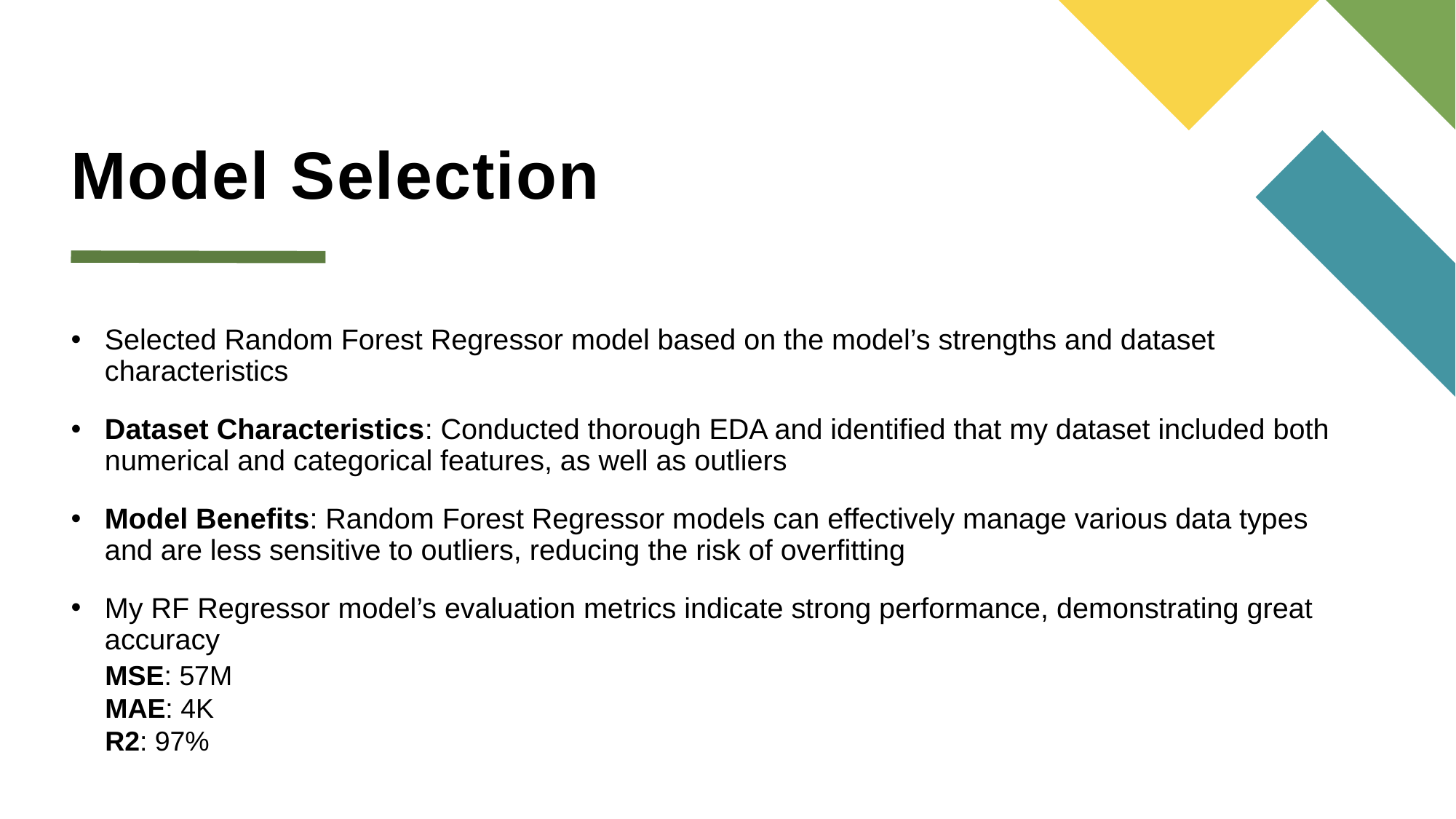

# Model Selection
Selected Random Forest Regressor model based on the model’s strengths and dataset characteristics
Dataset Characteristics: Conducted thorough EDA and identified that my dataset included both numerical and categorical features, as well as outliers
Model Benefits: Random Forest Regressor models can effectively manage various data types and are less sensitive to outliers, reducing the risk of overfitting
My RF Regressor model’s evaluation metrics indicate strong performance, demonstrating great accuracy
MSE: 57M
MAE: 4K
R2: 97%